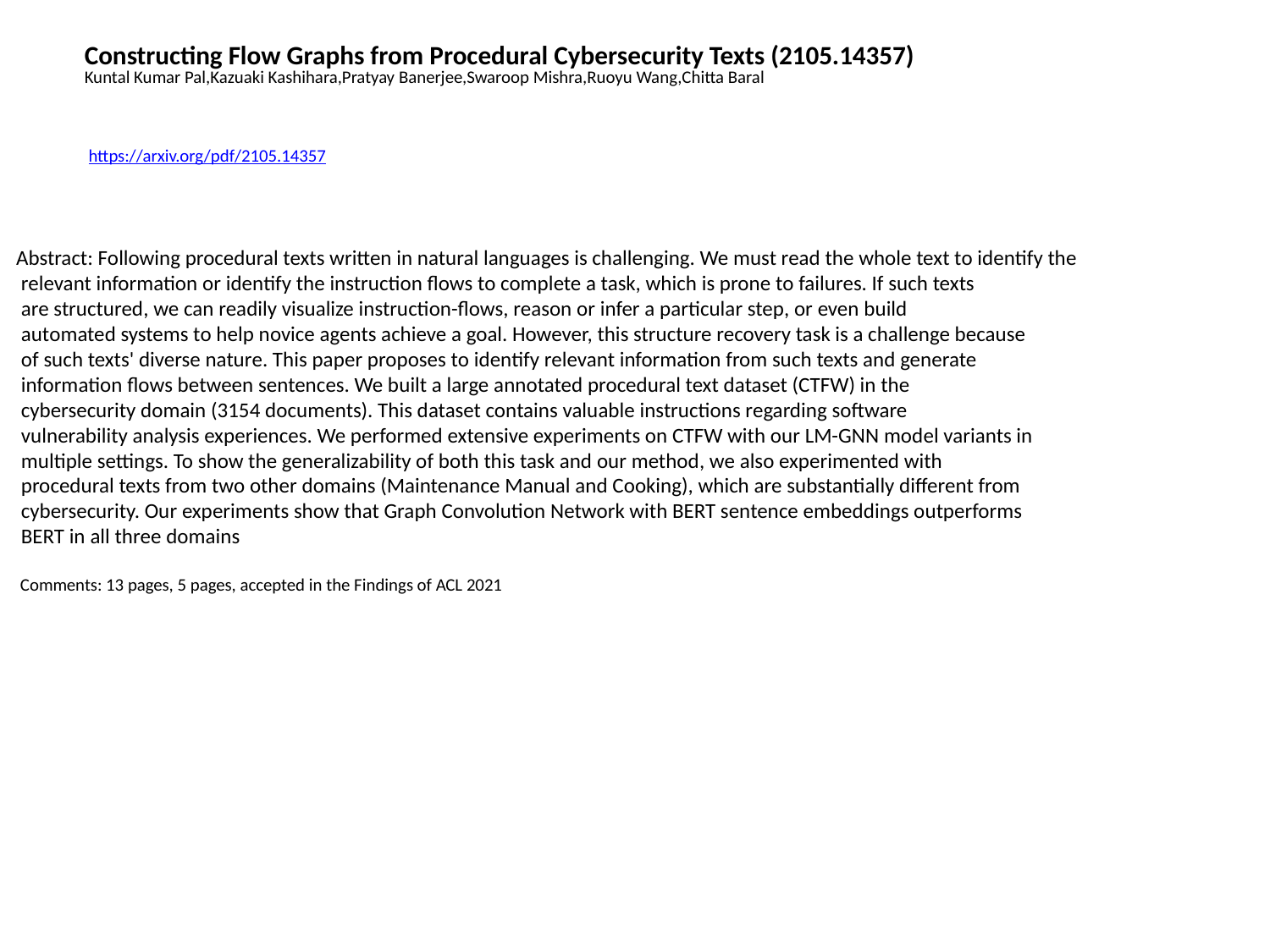

Constructing Flow Graphs from Procedural Cybersecurity Texts (2105.14357)
Kuntal Kumar Pal,Kazuaki Kashihara,Pratyay Banerjee,Swaroop Mishra,Ruoyu Wang,Chitta Baral

https://arxiv.org/pdf/2105.14357

Abstract: Following procedural texts written in natural languages is challenging. We must read the whole text to identify the
 relevant information or identify the instruction flows to complete a task, which is prone to failures. If such texts
 are structured, we can readily visualize instruction-flows, reason or infer a particular step, or even build
 automated systems to help novice agents achieve a goal. However, this structure recovery task is a challenge because
 of such texts' diverse nature. This paper proposes to identify relevant information from such texts and generate
 information flows between sentences. We built a large annotated procedural text dataset (CTFW) in the
 cybersecurity domain (3154 documents). This dataset contains valuable instructions regarding software
 vulnerability analysis experiences. We performed extensive experiments on CTFW with our LM-GNN model variants in
 multiple settings. To show the generalizability of both this task and our method, we also experimented with
 procedural texts from two other domains (Maintenance Manual and Cooking), which are substantially different from
 cybersecurity. Our experiments show that Graph Convolution Network with BERT sentence embeddings outperforms
 BERT in all three domains
 Comments: 13 pages, 5 pages, accepted in the Findings of ACL 2021